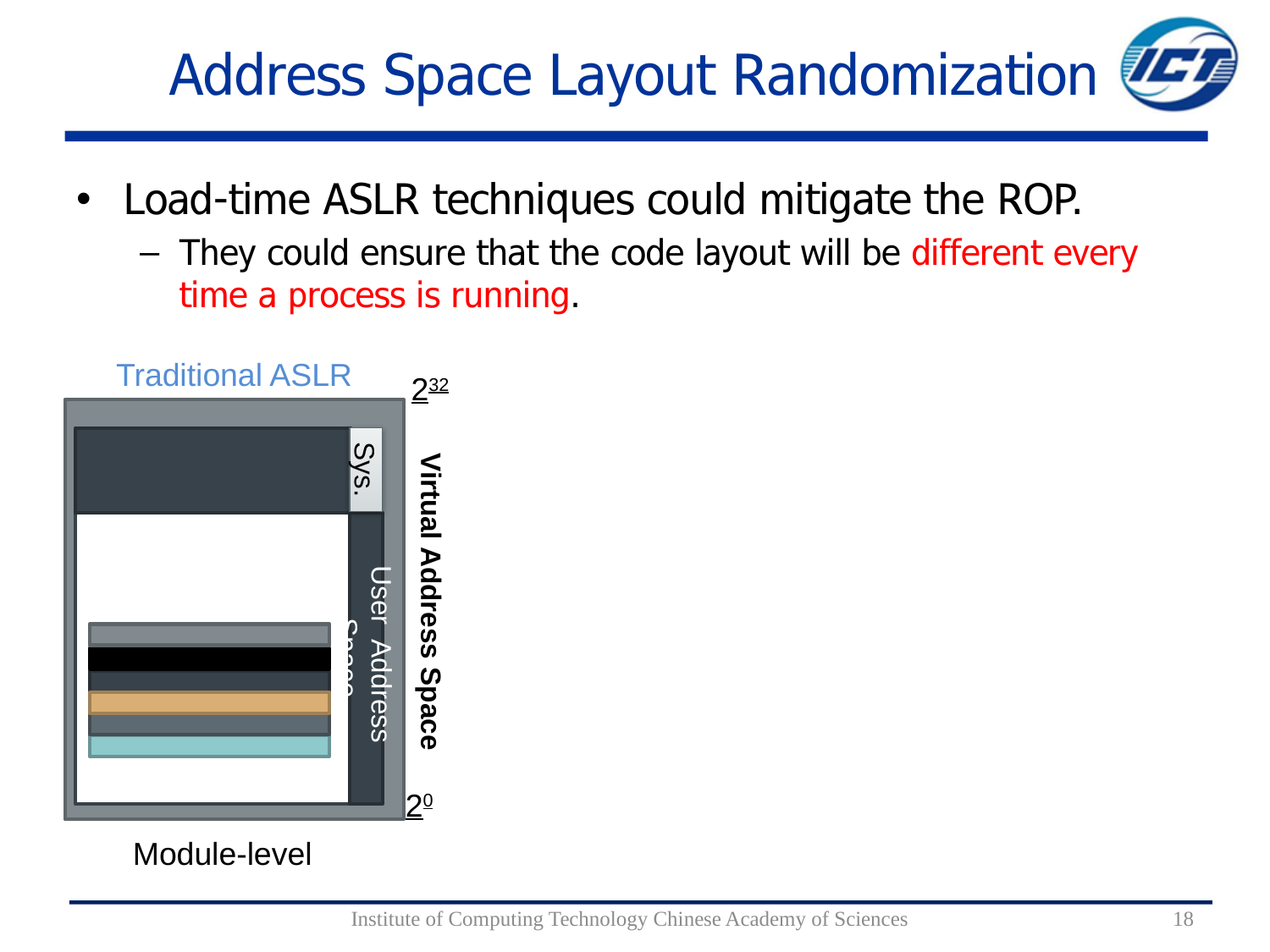

# Address Space Layout Randomization
Load-time ASLR techniques could mitigate the ROP.
They could ensure that the code layout will be different every     time a process is running.
Traditional ASLR
232

Sys.

Virtual Address Space

User  Address  Space

20
Module-level
Institute of Computing Technology Chinese Academy of Sciences
18